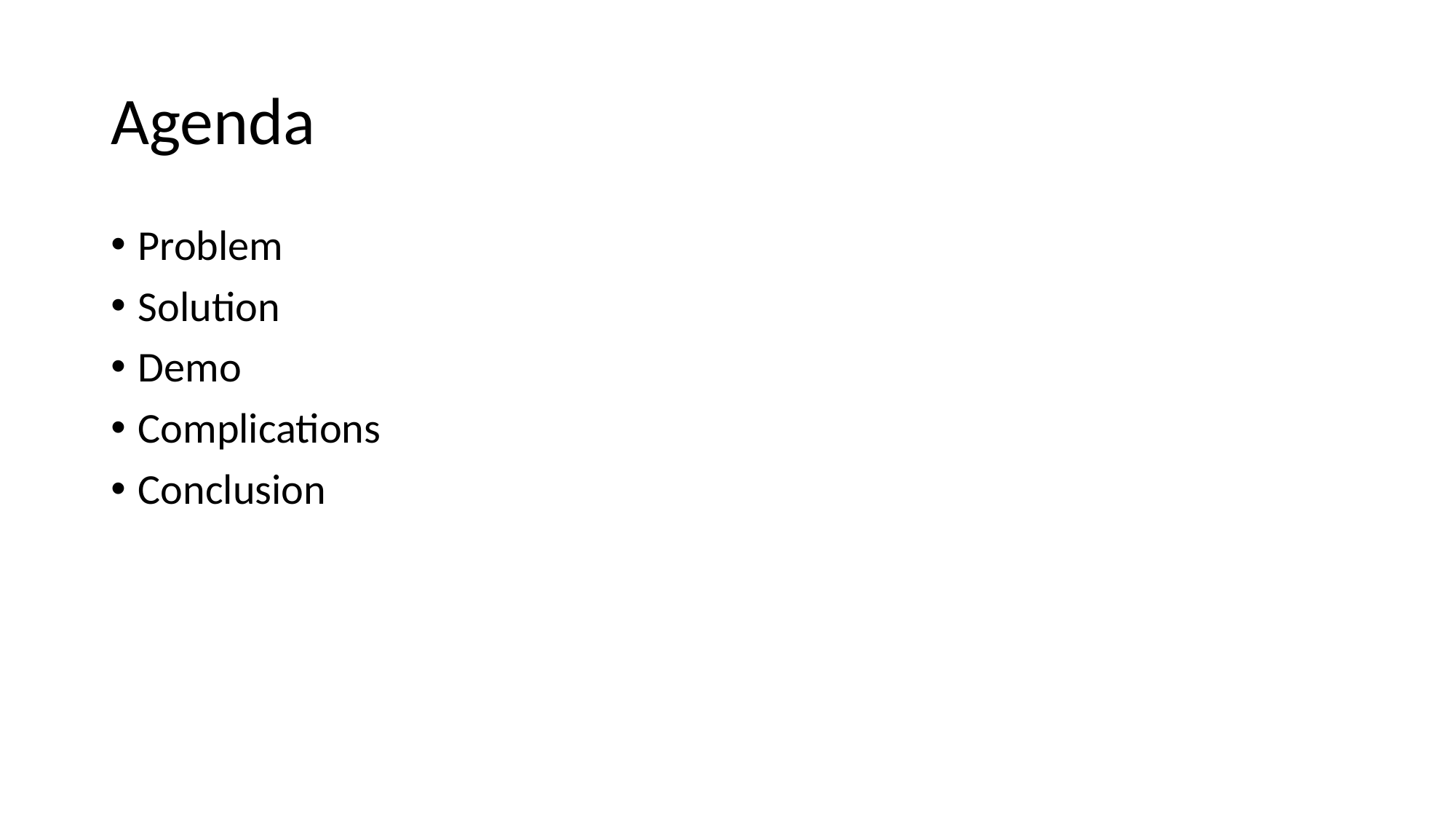

# Agenda
Problem
Solution
Demo
Complications
Conclusion